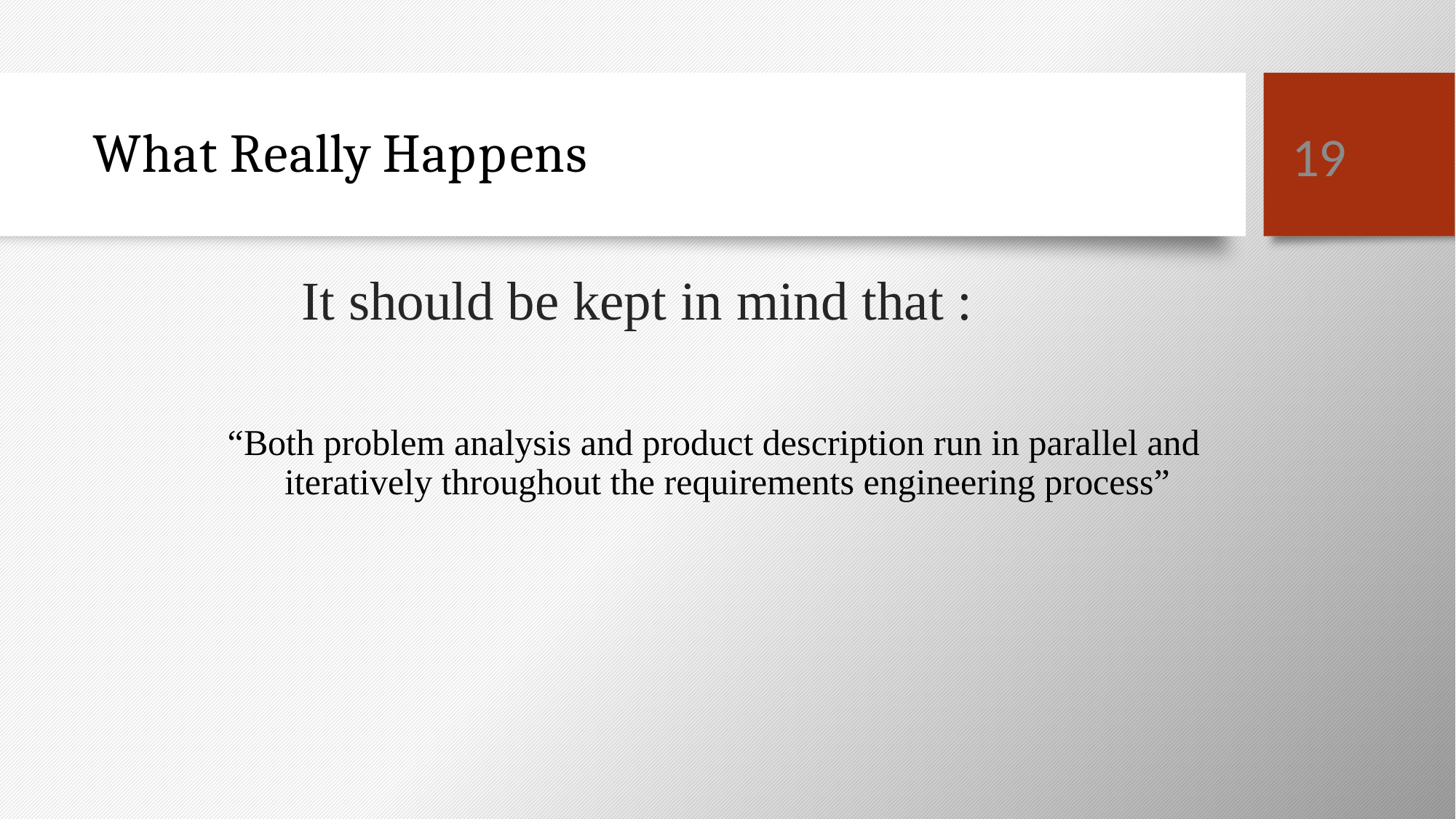

19
# What Really Happens
It should be kept in mind that :
“Both problem analysis and product description run in parallel and iteratively throughout the requirements engineering process”